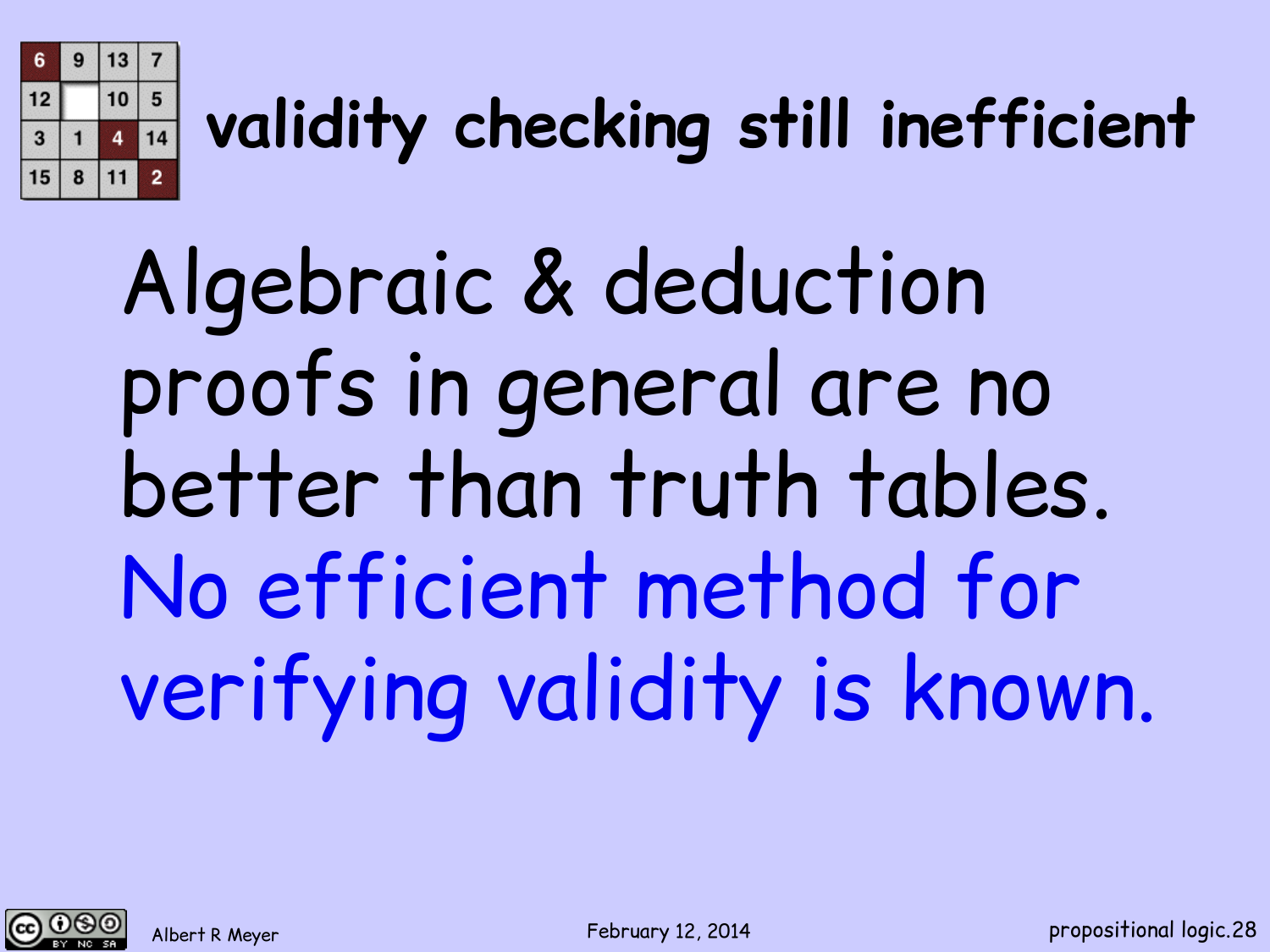

# validity checking still inefficient
Algebraic & deduction proofs in general are no better than truth tables.
No efficient method for
verifying validity is known.
propositional logic.28